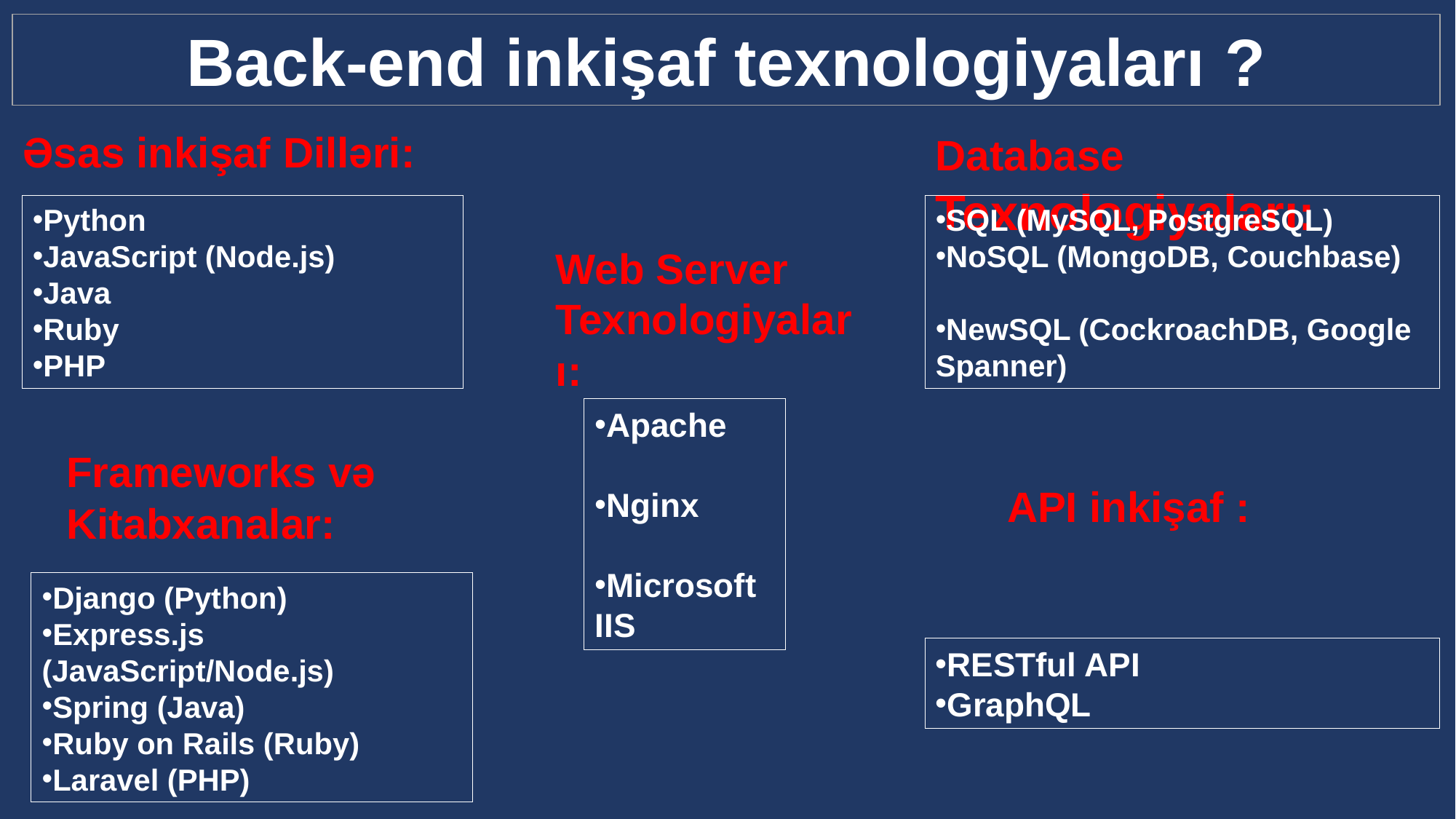

Back-end inkişaf texnologiyaları ?
Database Texnologiyaları:
Əsas inkişaf Dilləri:
Python
JavaScript (Node.js)
Java
Ruby
PHP
SQL (MySQL, PostgreSQL)
NoSQL (MongoDB, Couchbase)

NewSQL (CockroachDB, Google Spanner)
Web Server Texnologiyaları:
Apache

Nginx

Microsoft IIS
Frameworks və Kitabxanalar:
API inkişaf :
Django (Python)
Express.js (JavaScript/Node.js)
Spring (Java)
Ruby on Rails (Ruby)
Laravel (PHP)
RESTful API
GraphQL